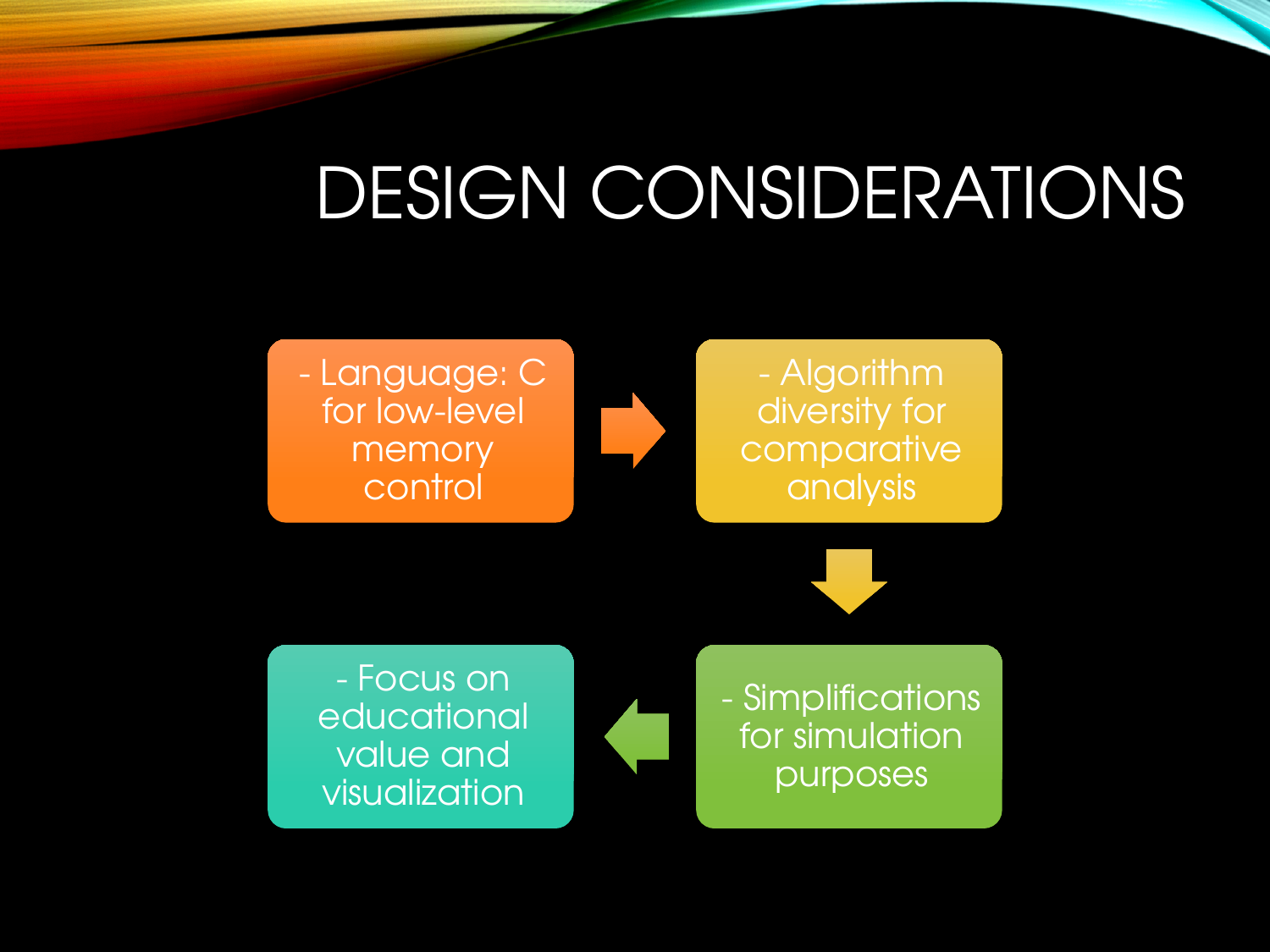

# Design Considerations
- Language: C for low-level memory control

- Algorithm diversity for comparative analysis

- Simplifications for simulation purposes

- Focus on educational value and visualization